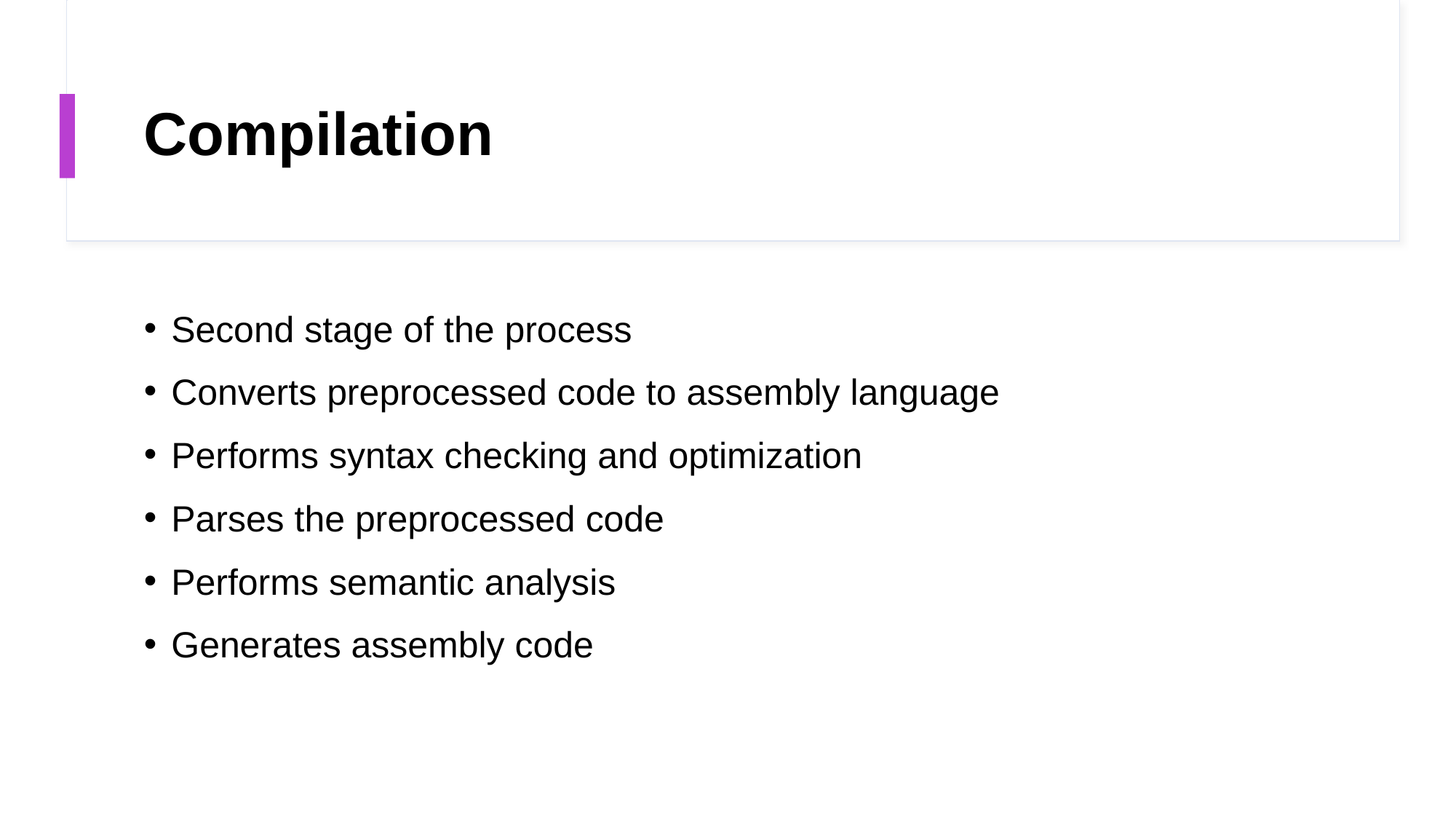

# Compilation
Second stage of the process
Converts preprocessed code to assembly language
Performs syntax checking and optimization
Parses the preprocessed code
Performs semantic analysis
Generates assembly code